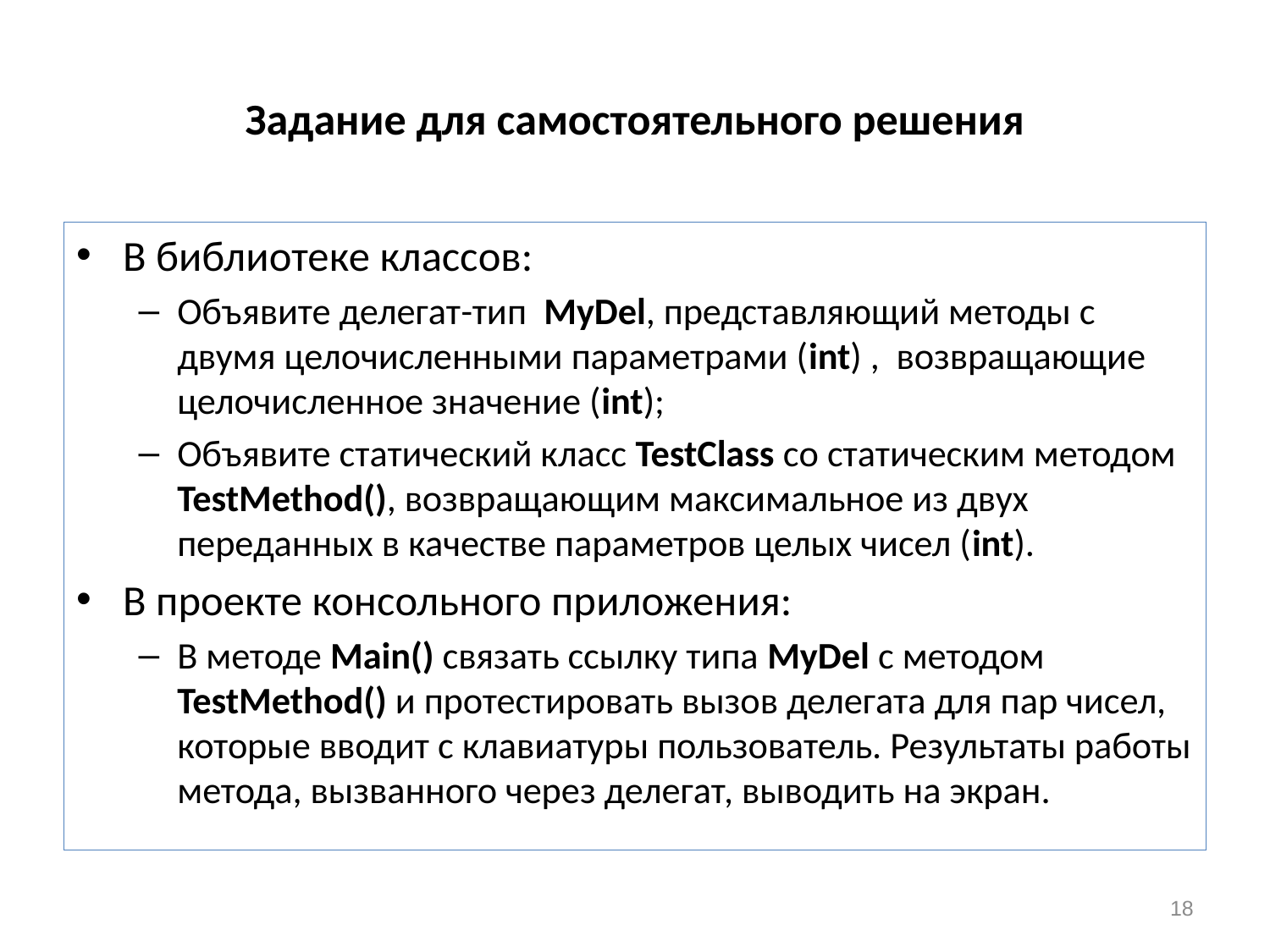

# Задание для самостоятельного решения
В библиотеке классов:
Объявите делегат-тип  MyDel, представляющий методы с двумя целочисленными параметрами (int) ,  возвращающие целочисленное значение (int);
Объявите статический класс TestClass со статическим методом TestMethod(), возвращающим максимальное из двух переданных в качестве параметров целых чисел (int).
В проекте консольного приложения:
В методе Main() связать ссылку типа MyDel с методом TestMethod() и протестировать вызов делегата для пар чисел, которые вводит с клавиатуры пользователь. Результаты работы метода, вызванного через делегат, выводить на экран.
18